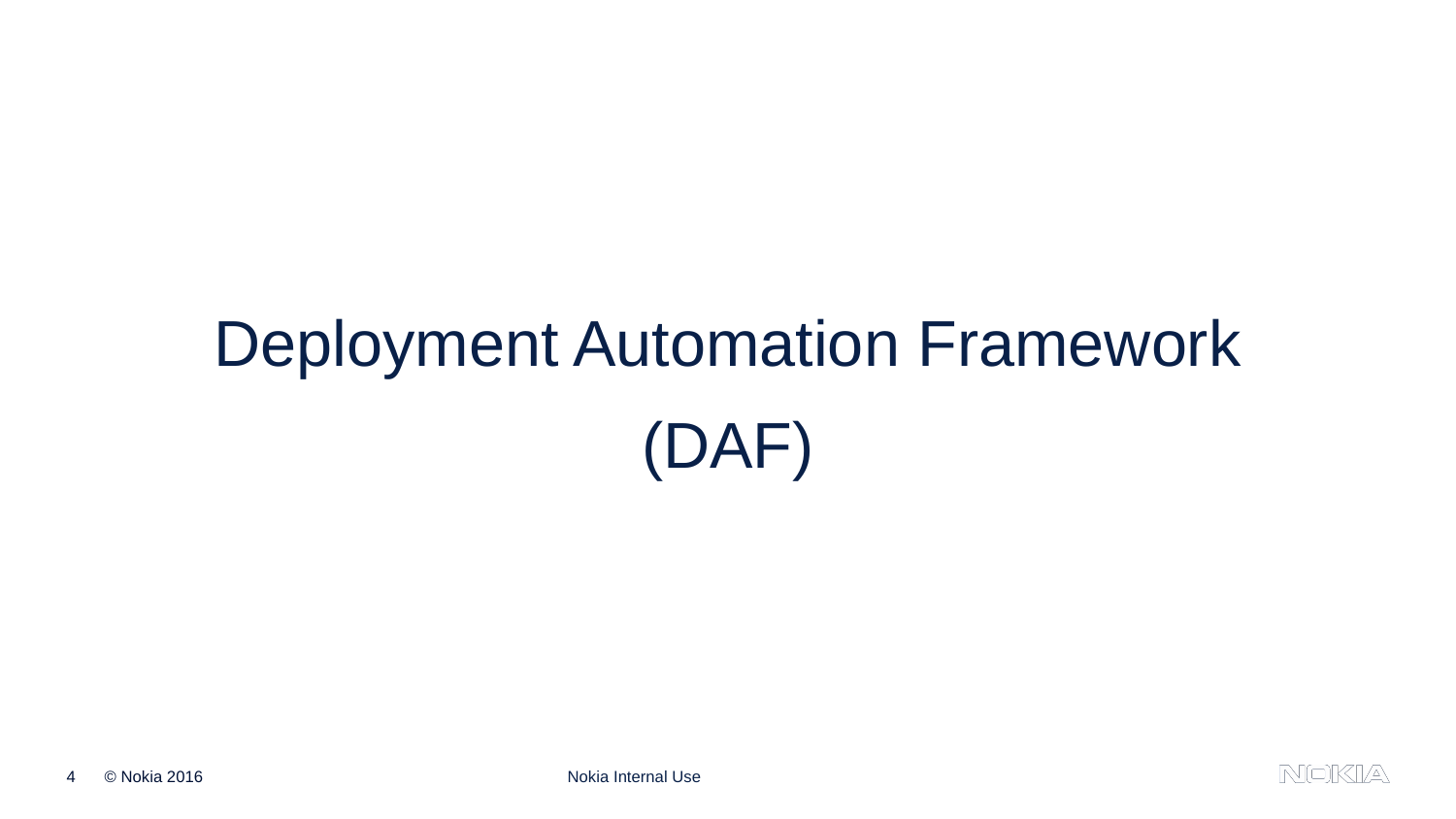

Deployment Automation Framework
(DAF)
Nokia Internal Use